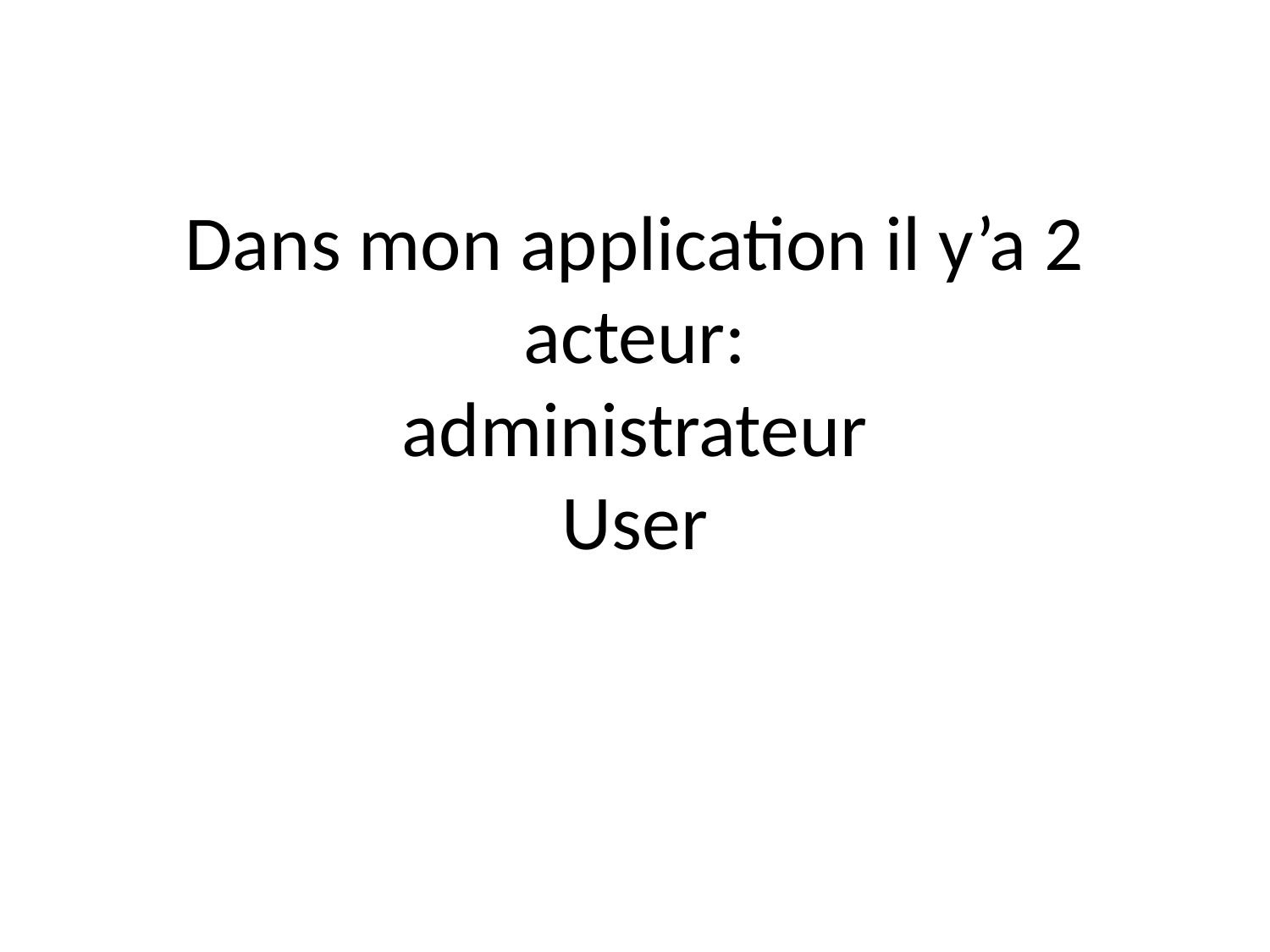

# Dans mon application il y’a 2 acteur: administrateur User